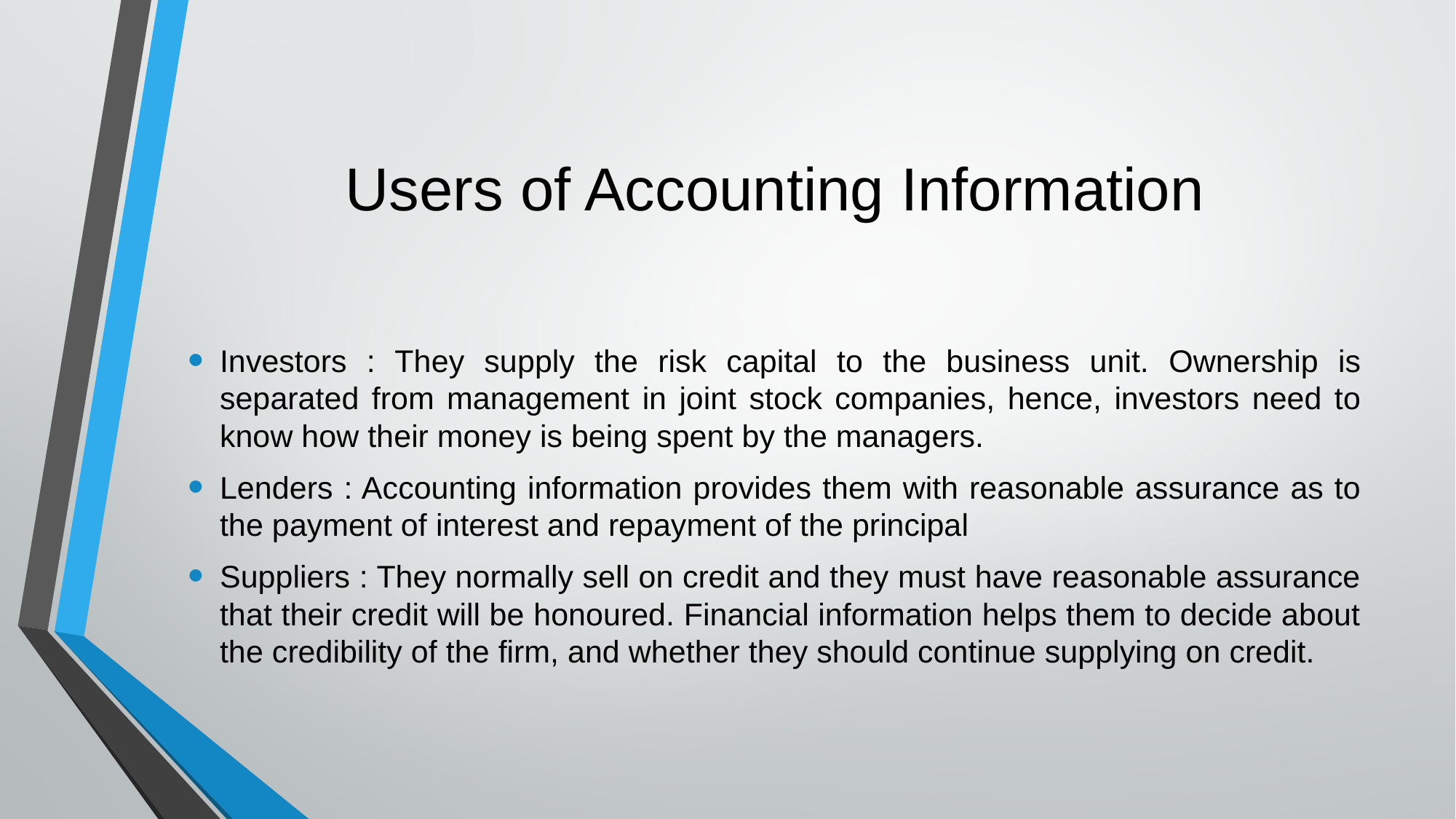

# Users of Accounting Information
Investors : They supply the risk capital to the business unit. Ownership is separated from management in joint stock companies, hence, investors need to know how their money is being spent by the managers.
Lenders : Accounting information provides them with reasonable assurance as to the payment of interest and repayment of the principal
Suppliers : They normally sell on credit and they must have reasonable assurance that their credit will be honoured. Financial information helps them to decide about the credibility of the firm, and whether they should continue supplying on credit.